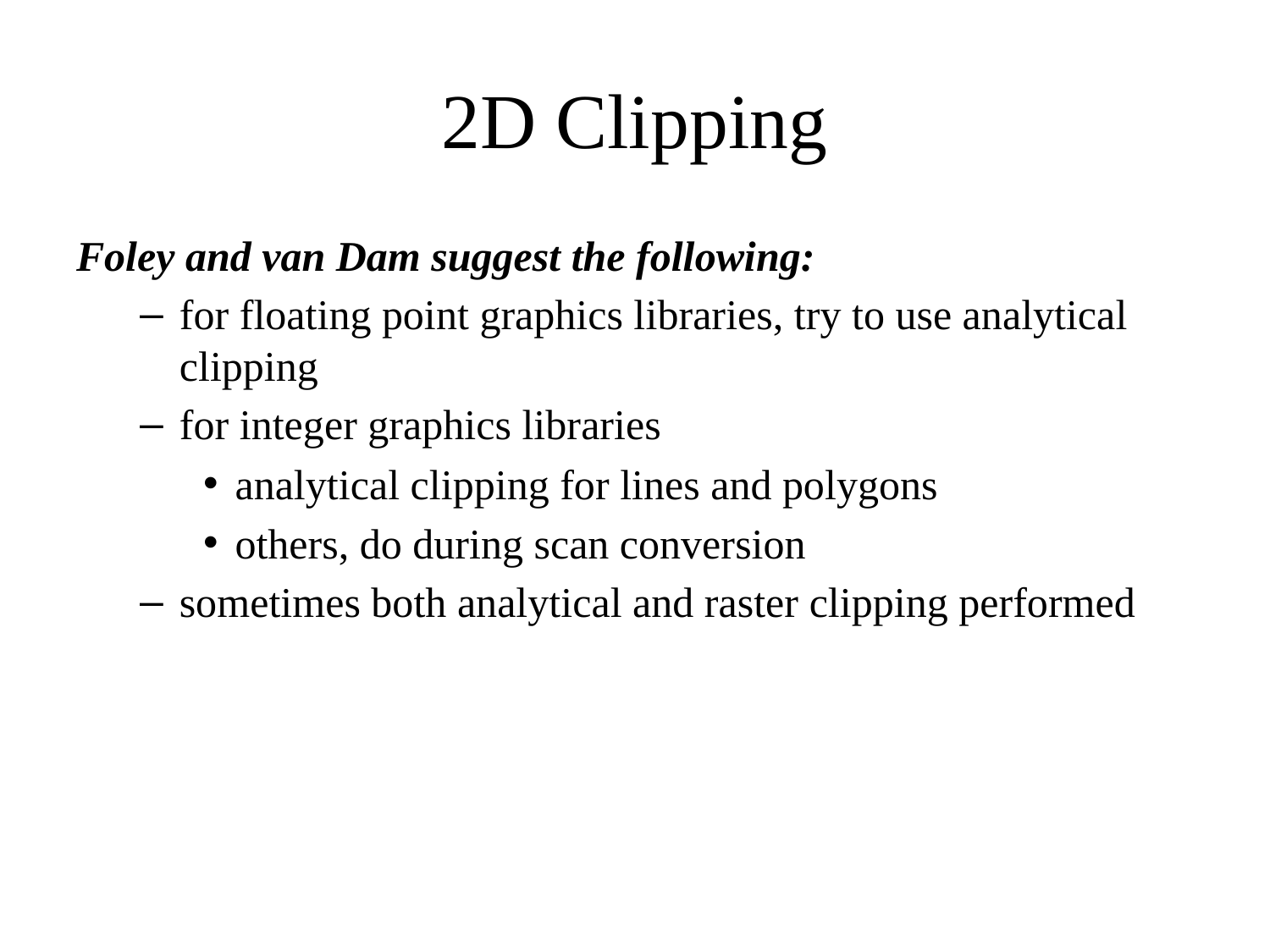

# 2D Clipping
Foley and van Dam suggest the following:
for floating point graphics libraries, try to use analytical clipping
for integer graphics libraries
analytical clipping for lines and polygons
others, do during scan conversion
sometimes both analytical and raster clipping performed